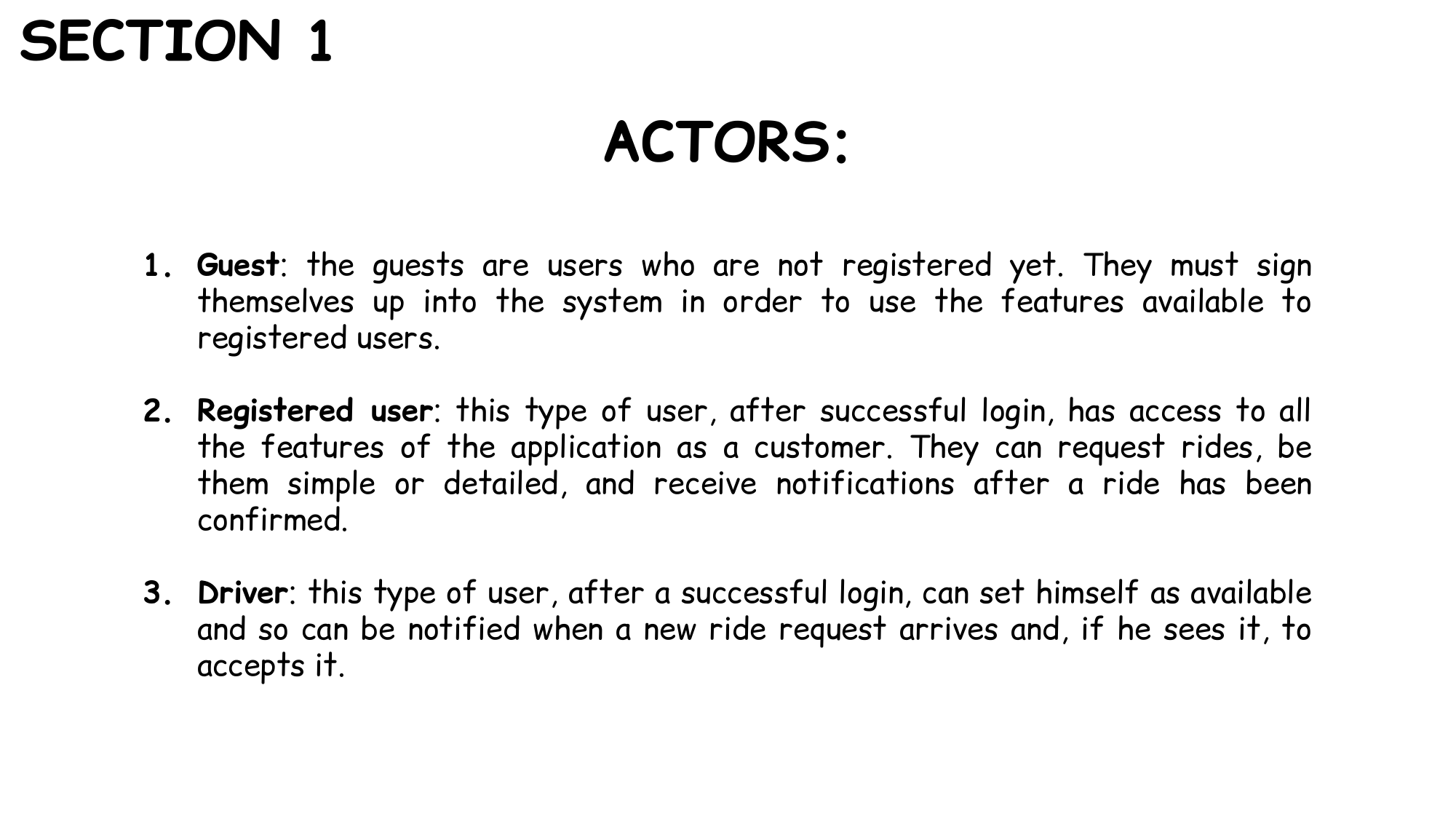

SECTION 1
ACTORS:
Guest: the guests are users who are not registered yet. They must sign themselves up into the system in order to use the features available to registered users.

Registered user: this type of user, after successful login, has access to all the features of the application as a customer. They can request rides, be them simple or detailed, and receive notifications after a ride has been confirmed.

Driver: this type of user, after a successful login, can set himself as available and so can be notified when a new ride request arrives and, if he sees it, to accepts it.